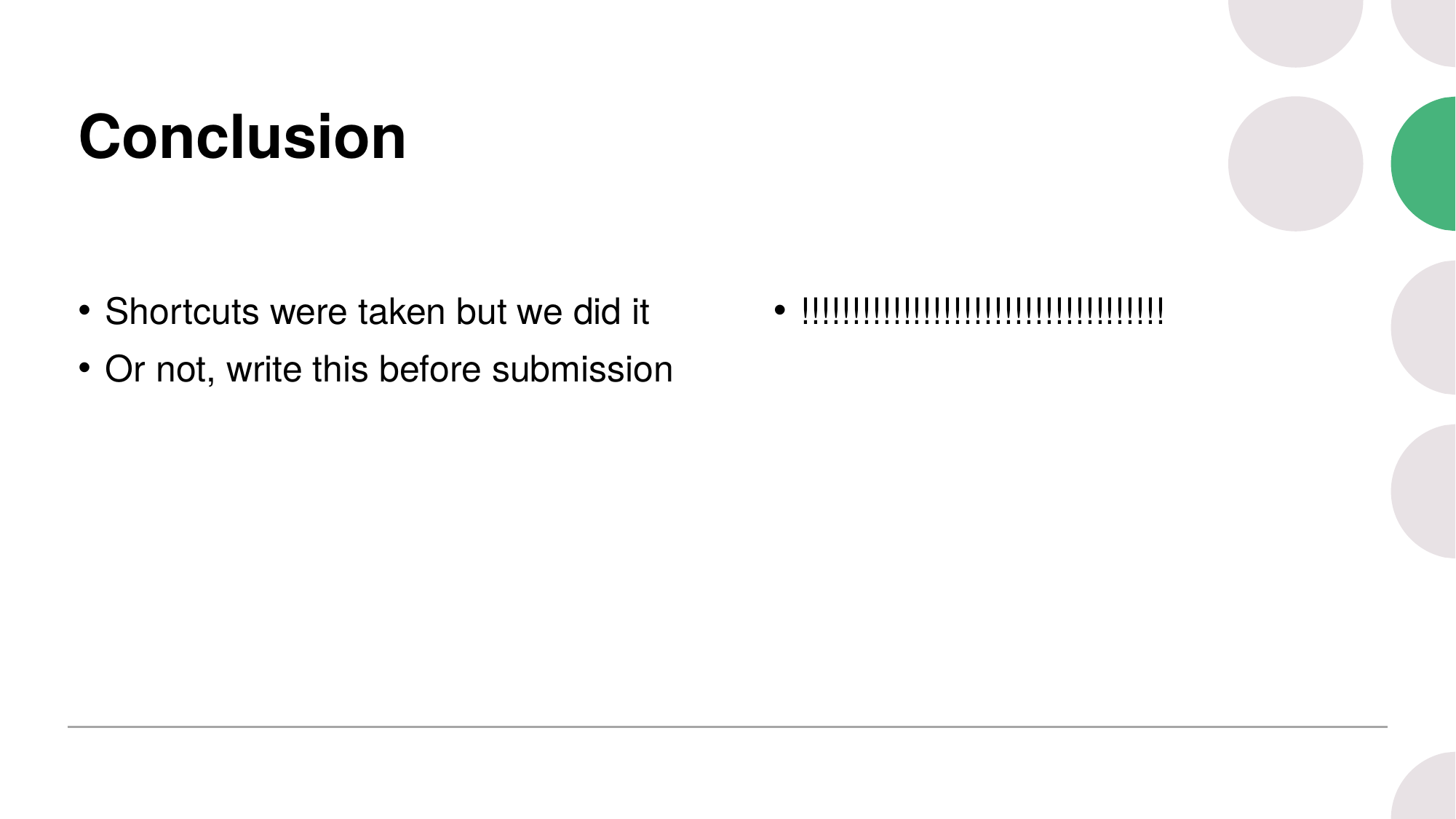

# Conclusion
Shortcuts were taken but we did it
Or not, write this before submission
!!!!!!!!!!!!!!!!!!!!!!!!!!!!!!!!!!!!